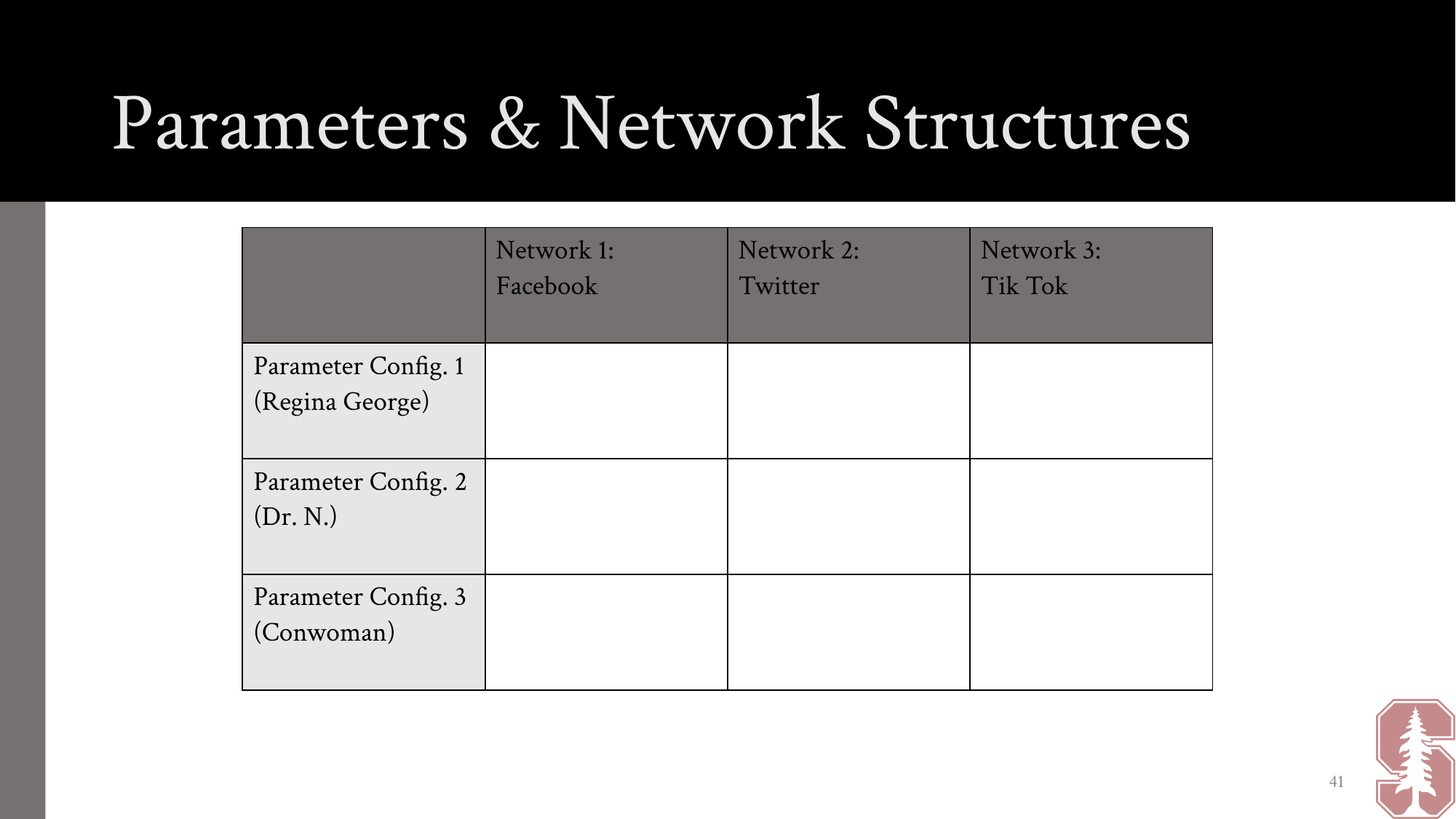

# Parameters & Network Structures
|  | Network 1: Facebook | Network 2: Twitter | Network 3: Tik Tok |
| --- | --- | --- | --- |
| Parameter Config. 1 (Regina George) |  |  |  |
| Parameter Config. 2 (Dr. N.) |  |  |  |
| Parameter Config. 3 (Conwoman) |  |  |  |
41